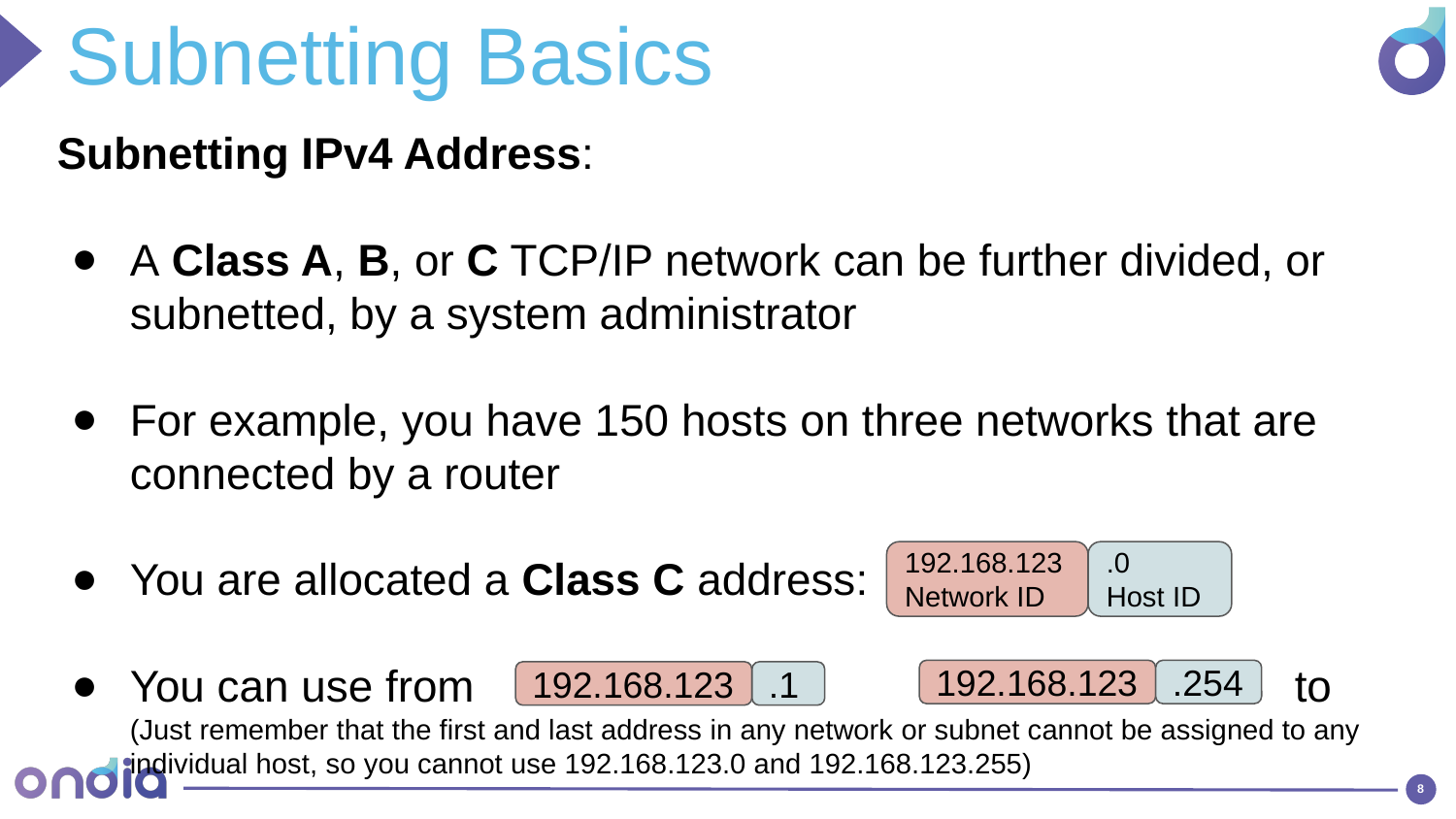

Subnetting Basics
Subnetting IPv4 Address:

A Class A, B, or C TCP/IP network can be further divided, or subnetted, by a system administrator

For example, you have 150 hosts on three networks that are connected by a router

You are allocated a Class C address:

You can use from		 				to
(Just remember that the first and last address in any network or subnet cannot be assigned to any individual host, so you cannot use 192.168.123.0 and 192.168.123.255)
192.168.123
Network ID
.0
Host ID
.254
192.168.123
192.168.123
.1